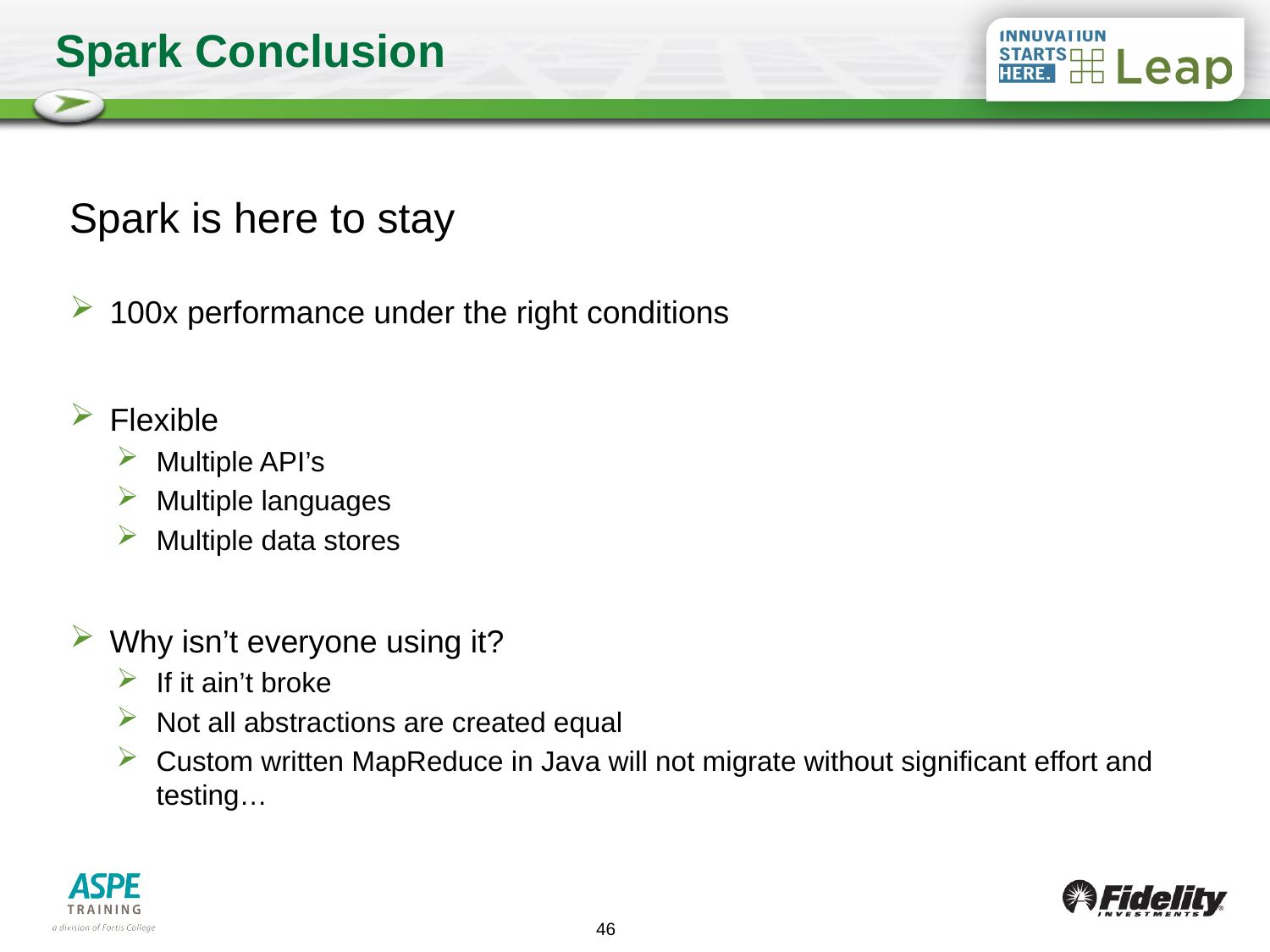

# Spark Conclusion

Spark is here to stay

100x performance under the right conditions

Flexible
Multiple API’s
Multiple languages
Multiple data stores

Why isn’t everyone using it?
If it ain’t broke
Not all abstractions are created equal
Custom written MapReduce in Java will not migrate without significant effort and testing…